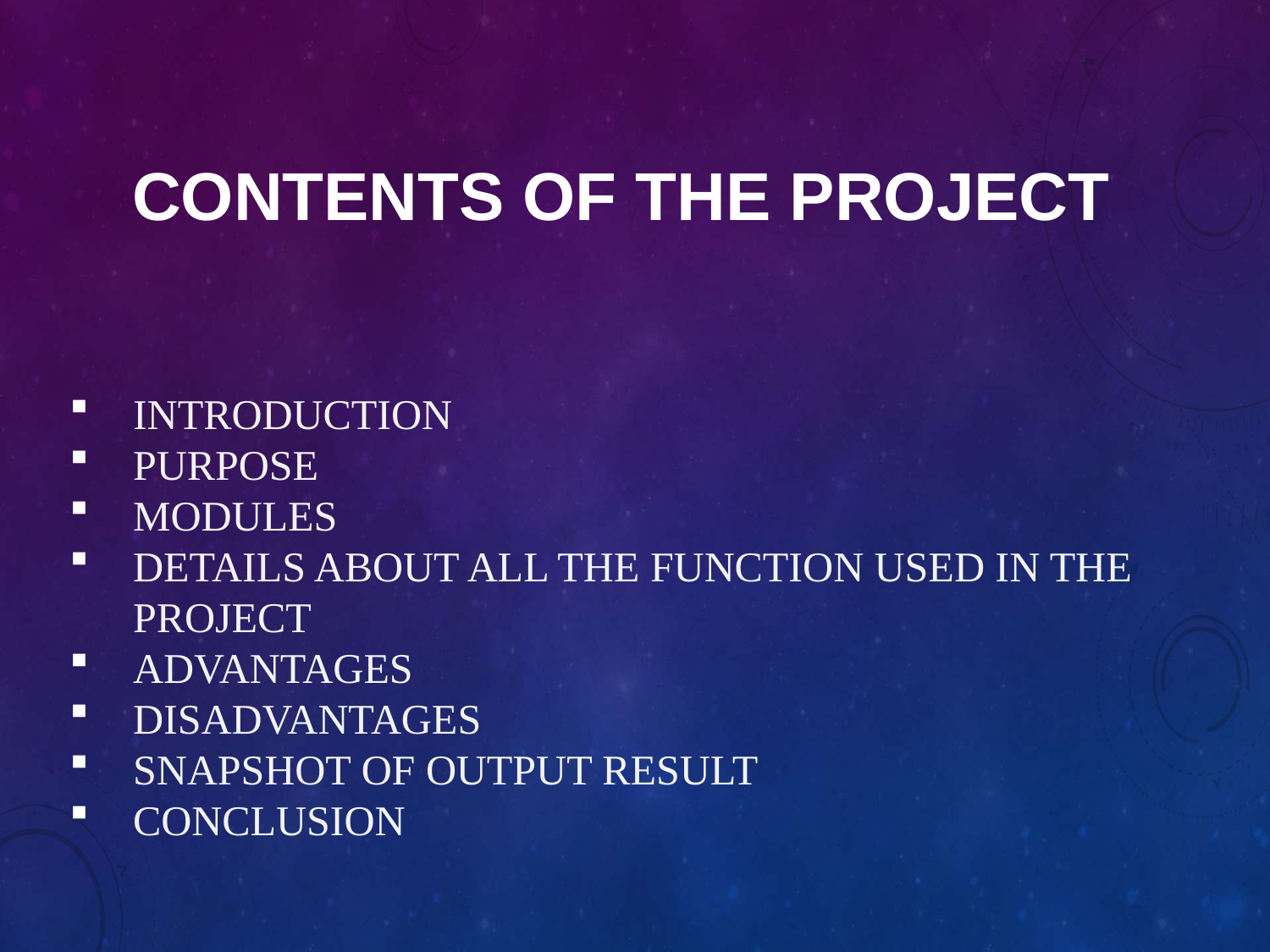

# CONTENTS OF THE PROJECT
INTRODUCTION
PURPOSE
MODULES
DETAILS ABOUT ALL THE FUNCTION USED IN THE PROJECT
ADVANTAGES
DISADVANTAGES
SNAPSHOT OF OUTPUT RESULT
CONCLUSION